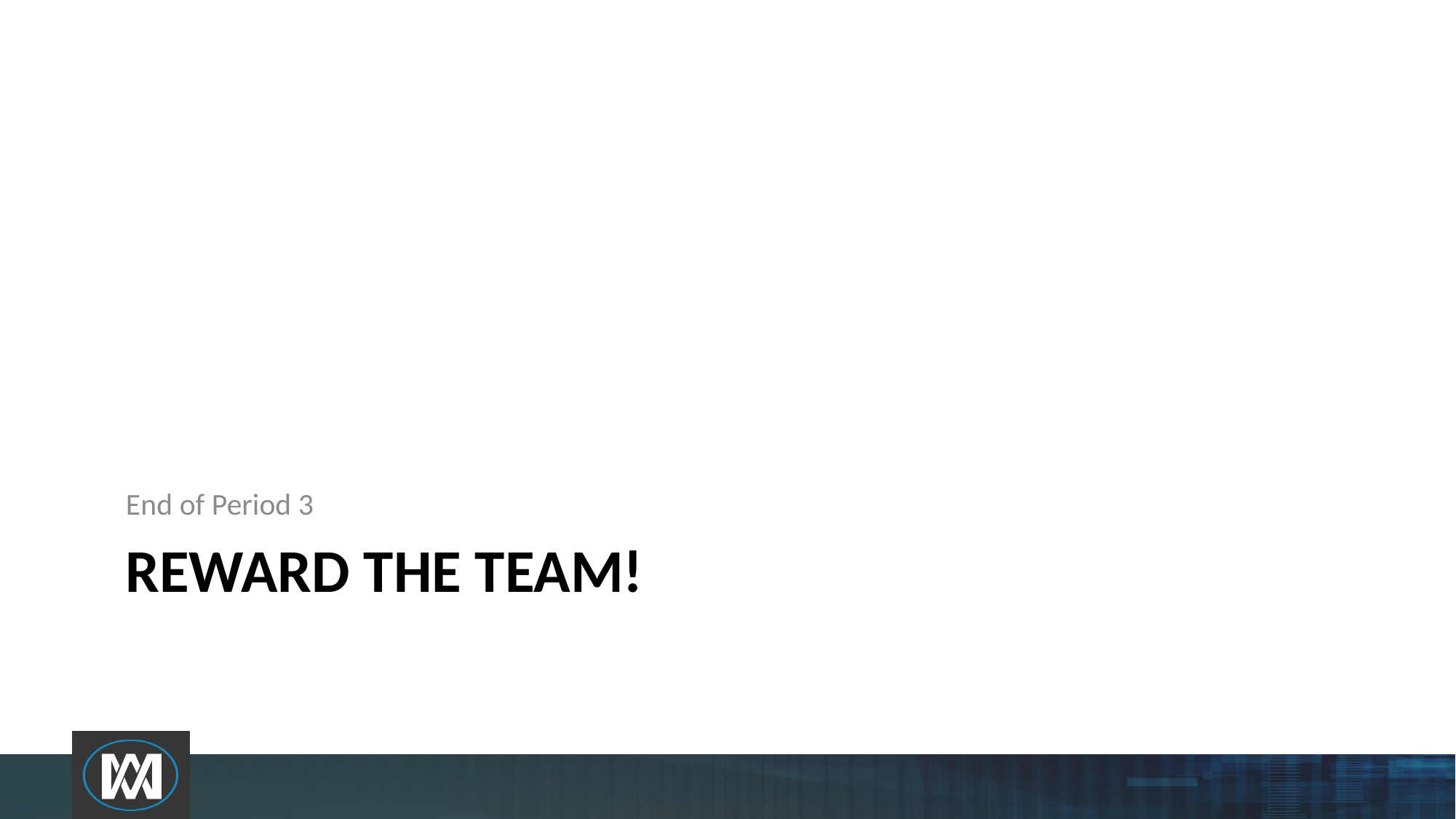

End of Period 3
# Reward the Team!